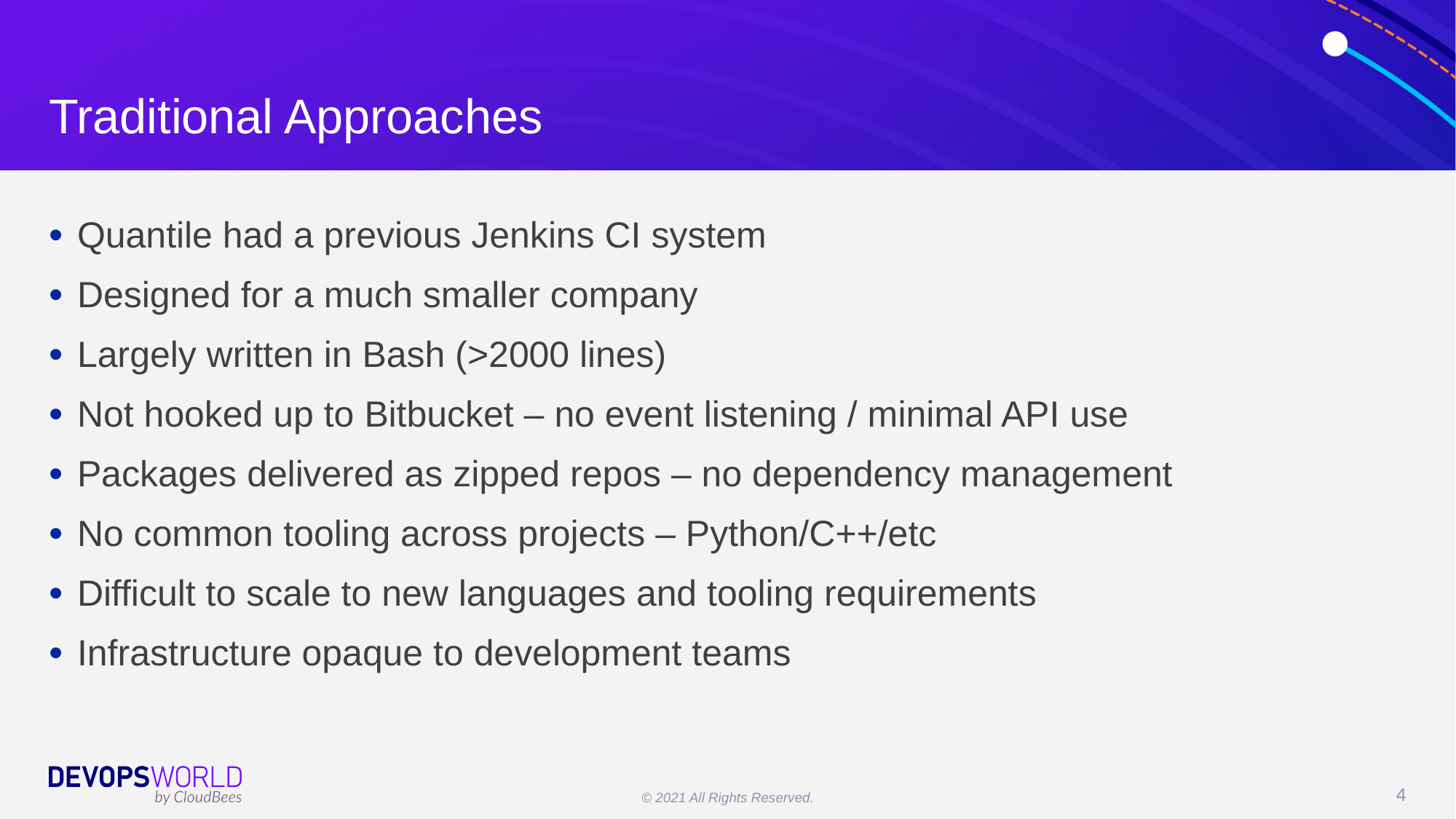

# Traditional Approaches
Quantile had a previous Jenkins CI system
Designed for a much smaller company
Largely written in Bash (>2000 lines)
Not hooked up to Bitbucket – no event listening / minimal API use
Packages delivered as zipped repos – no dependency management
No common tooling across projects – Python/C++/etc
Difficult to scale to new languages and tooling requirements
Infrastructure opaque to development teams